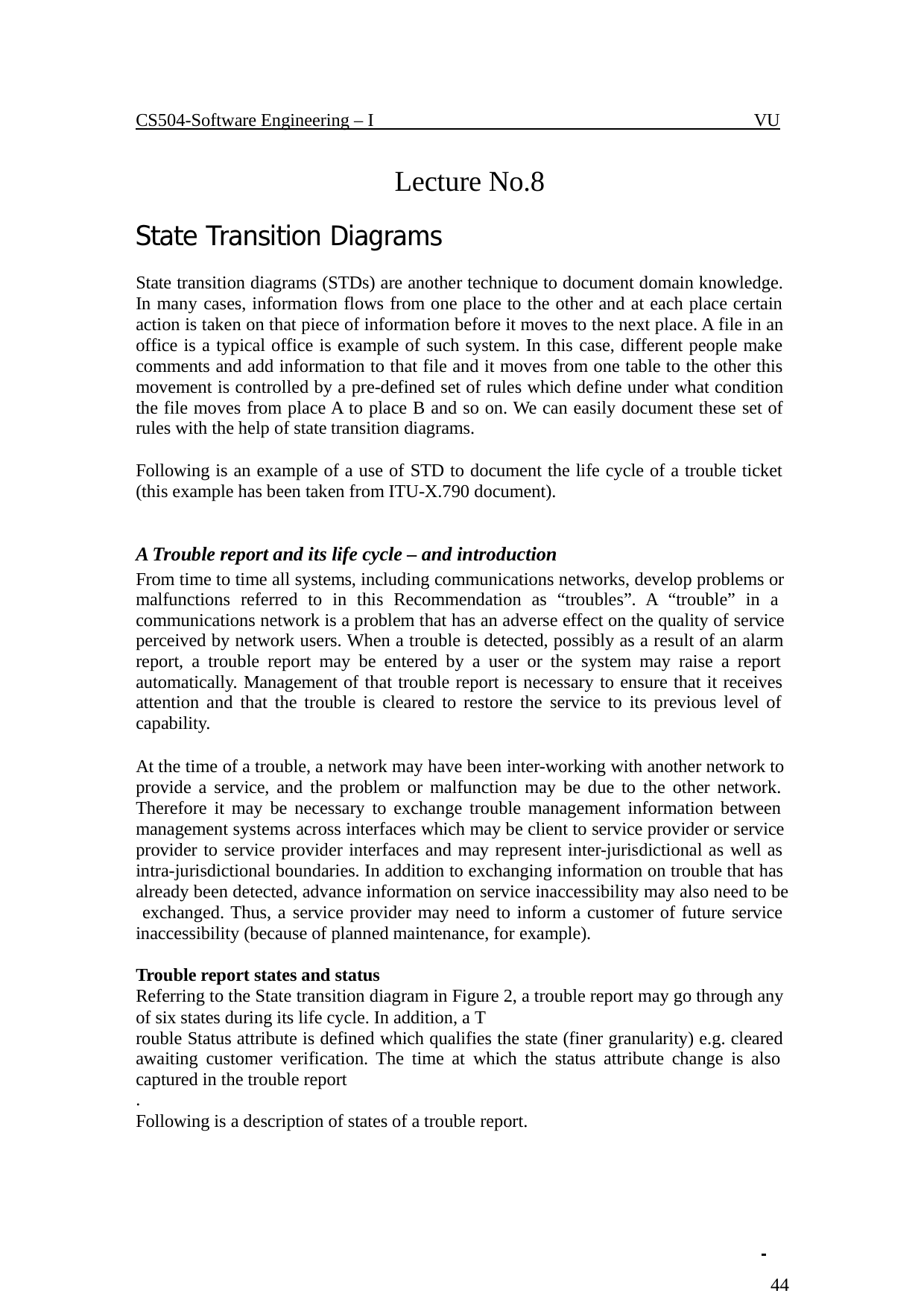

CS504-Software Engineering – I
VU

Lecture No.8
State Transition Diagrams
State transition diagrams (STDs) are another technique to document domain knowledge.  In many cases, information flows from one place to the other and at each place certain  action is taken on that piece of information before it moves to the next place. A file in an  office is a typical office is example of such system. In this case, different people make  comments and add information to that file and it moves from one table to the other this  movement is controlled by a pre-defined set of rules which define under what condition  the file moves from place A to place B and so on. We can easily document these set of  rules with the help of state transition diagrams.

Following is an example of a use of STD to document the life cycle of a trouble ticket  (this example has been taken from ITU-X.790 document).

A Trouble report and its life cycle – and introduction
From time to time all systems, including communications networks, develop problems or  malfunctions referred to in this Recommendation as “troubles”. A “trouble” in a  communications network is a problem that has an adverse effect on the quality of service  perceived by network users. When a trouble is detected, possibly as a result of an alarm  report, a trouble report may be entered by a user or the system may raise a report  automatically. Management of that trouble report is necessary to ensure that it receives  attention and that the trouble is cleared to restore the service to its previous level of  capability.

At the time of a trouble, a network may have been inter-working with another network to  provide a service, and the problem or malfunction may be due to the other network.  Therefore it may be necessary to exchange trouble management information between  management systems across interfaces which may be client to service provider or service  provider to service provider interfaces and may represent inter-jurisdictional as well as  intra-jurisdictional boundaries. In addition to exchanging information on trouble that has  already been detected, advance information on service inaccessibility may also need to be  exchanged. Thus, a service provider may need to inform a customer of future service  inaccessibility (because of planned maintenance, for example).

Trouble report states and status
Referring to the State transition diagram in Figure 2, a trouble report may go through any  of six states during its life cycle. In addition, a T
rouble Status attribute is defined which qualifies the state (finer granularity) e.g. cleared  awaiting customer verification. The time at which the status attribute change is also  captured in the trouble report
.
Following is a description of states of a trouble report.
 	  44
© Copyright Virtual University of Pakistan